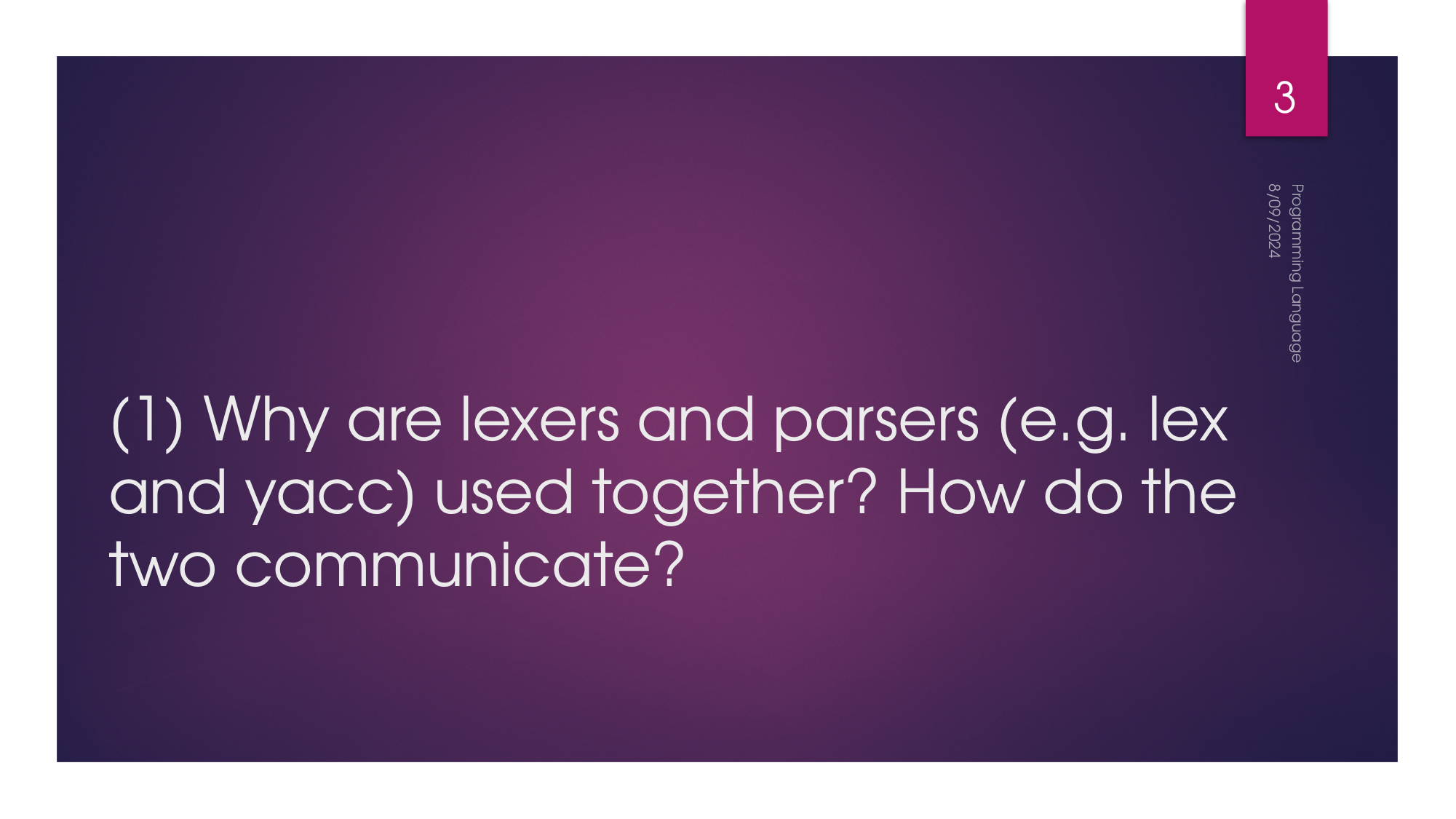

3
# (1) Why are lexers and parsers (e.g. lex and yacc) used together? How do the two communicate?
8/09/2024
Programming Language